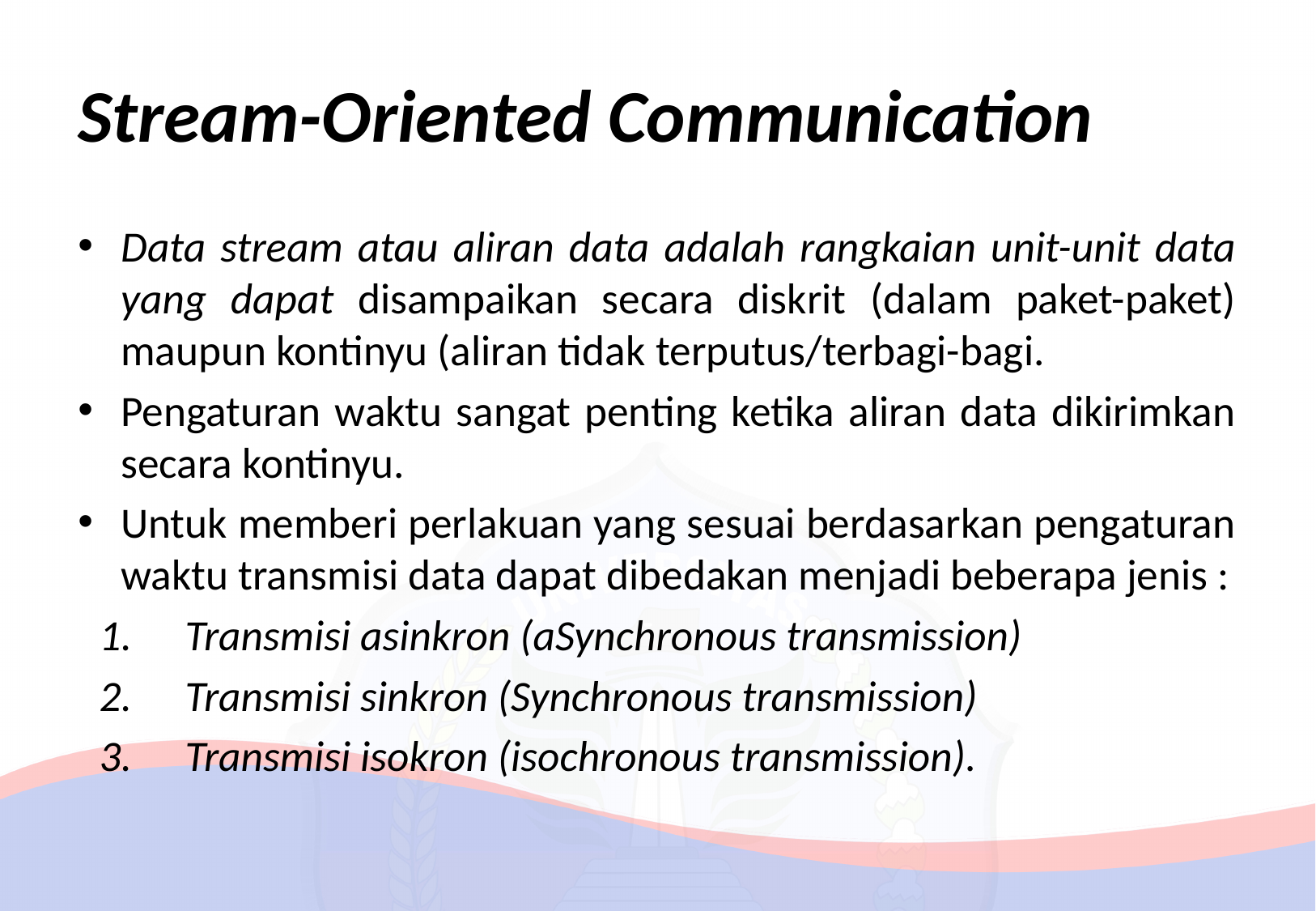

# Stream-Oriented Communication
Data stream atau aliran data adalah rangkaian unit-unit data yang dapat disampaikan secara diskrit (dalam paket-paket) maupun kontinyu (aliran tidak terputus/terbagi-bagi.
Pengaturan waktu sangat penting ketika aliran data dikirimkan secara kontinyu.
Untuk memberi perlakuan yang sesuai berdasarkan pengaturan waktu transmisi data dapat dibedakan menjadi beberapa jenis :
Transmisi asinkron (aSynchronous transmission)
Transmisi sinkron (Synchronous transmission)
Transmisi isokron (isochronous transmission).